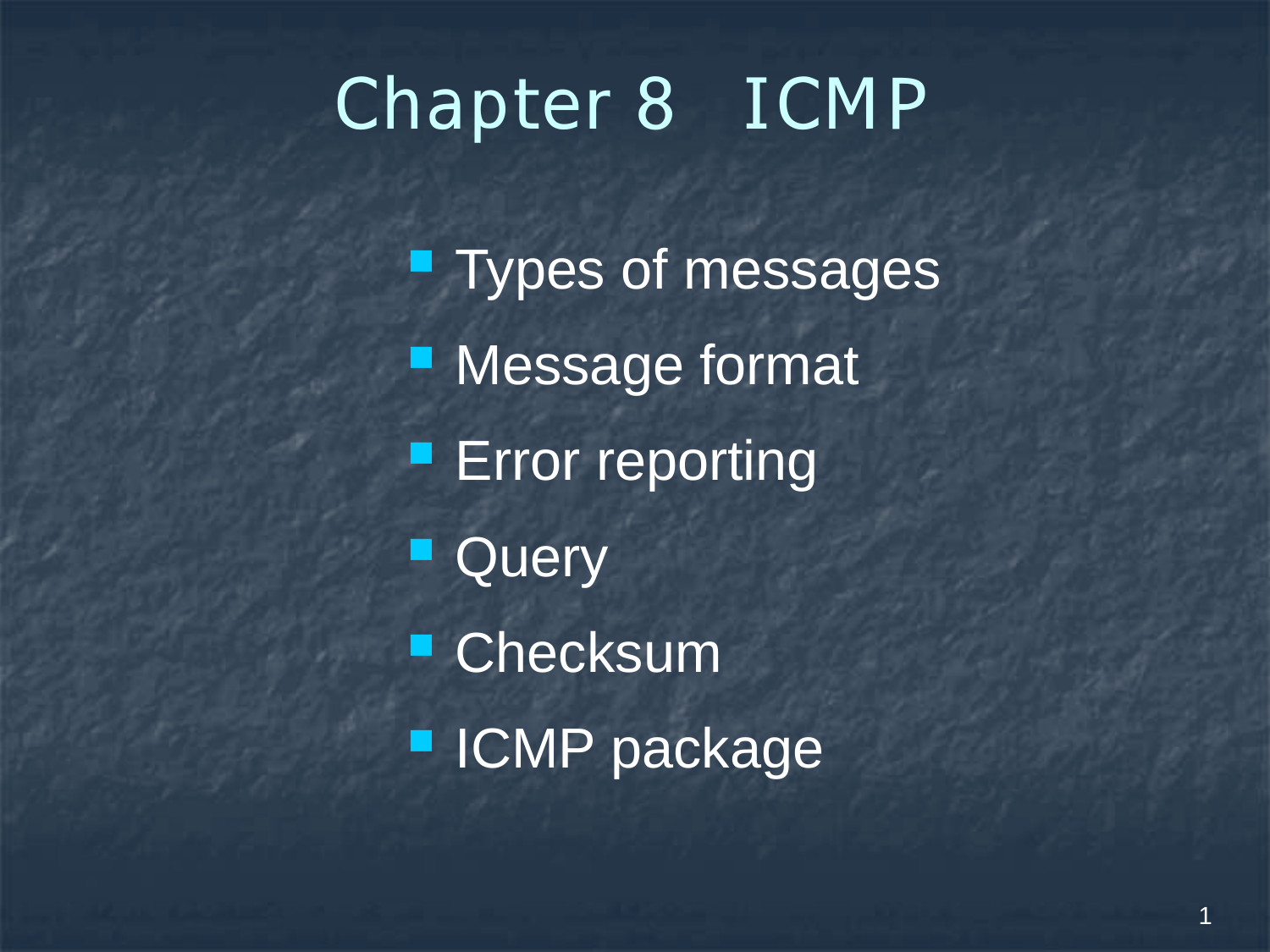

# Chapter 8   ICMP
Types of messages
Message format
Error reporting
Query
Checksum
ICMP package
1